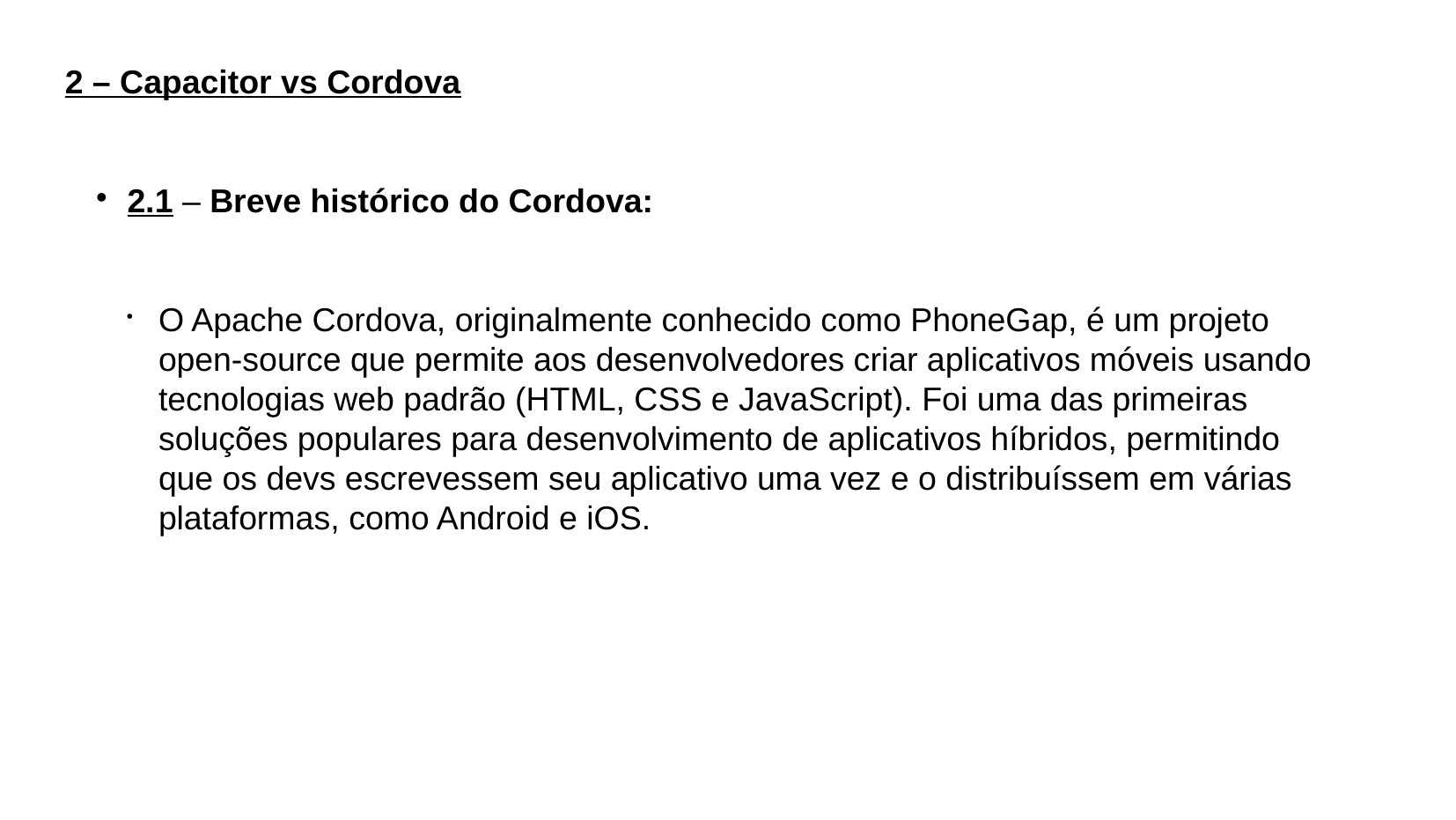

2 – Capacitor vs Cordova

2.1 – Breve histórico do Cordova:

O Apache Cordova, originalmente conhecido como PhoneGap, é um projeto open-source que permite aos desenvolvedores criar aplicativos móveis usando tecnologias web padrão (HTML, CSS e JavaScript). Foi uma das primeiras soluções populares para desenvolvimento de aplicativos híbridos, permitindo que os devs escrevessem seu aplicativo uma vez e o distribuíssem em várias plataformas, como Android e iOS.